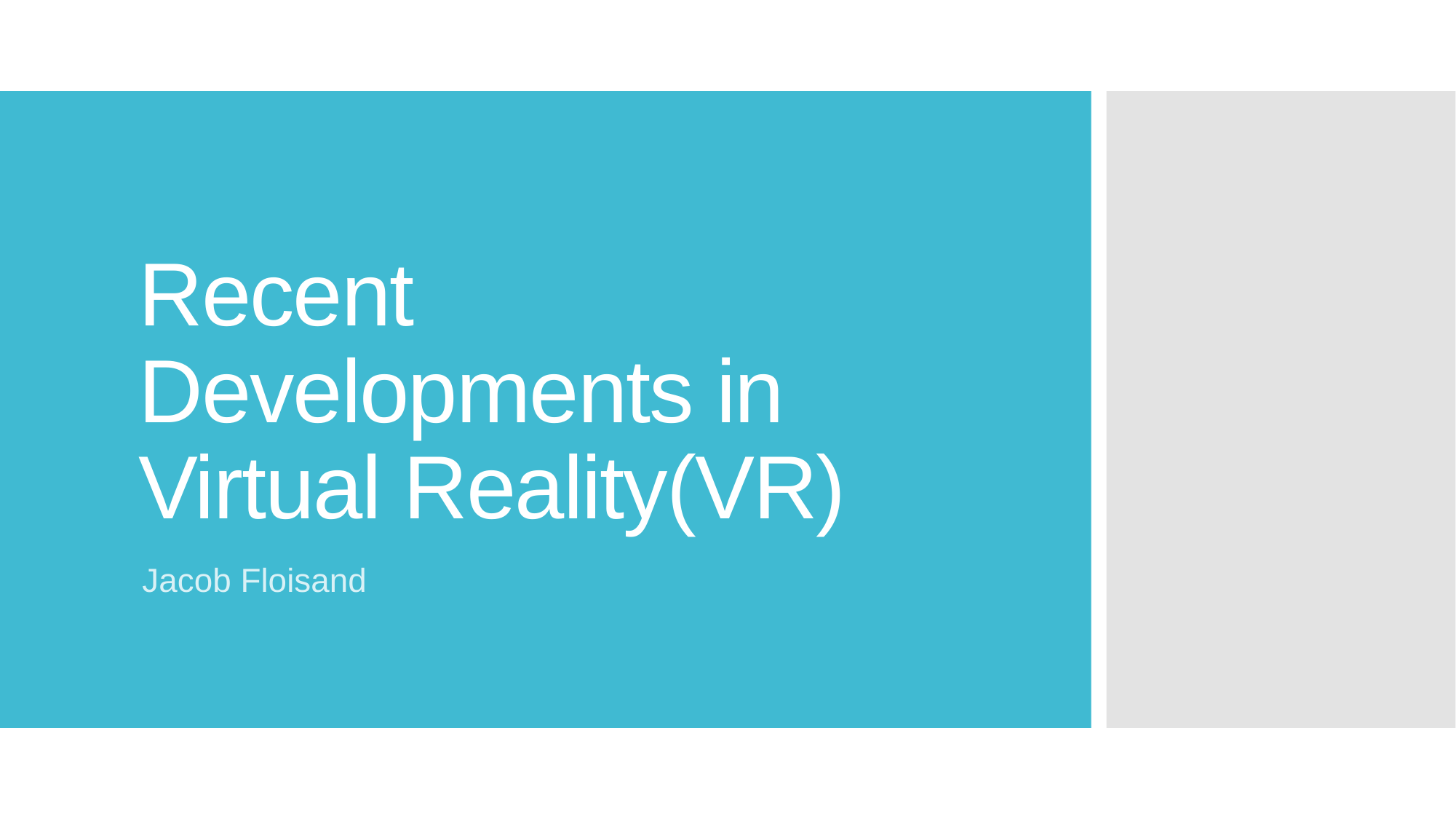

# Recent Developments in Virtual Reality(VR)
Jacob Floisand